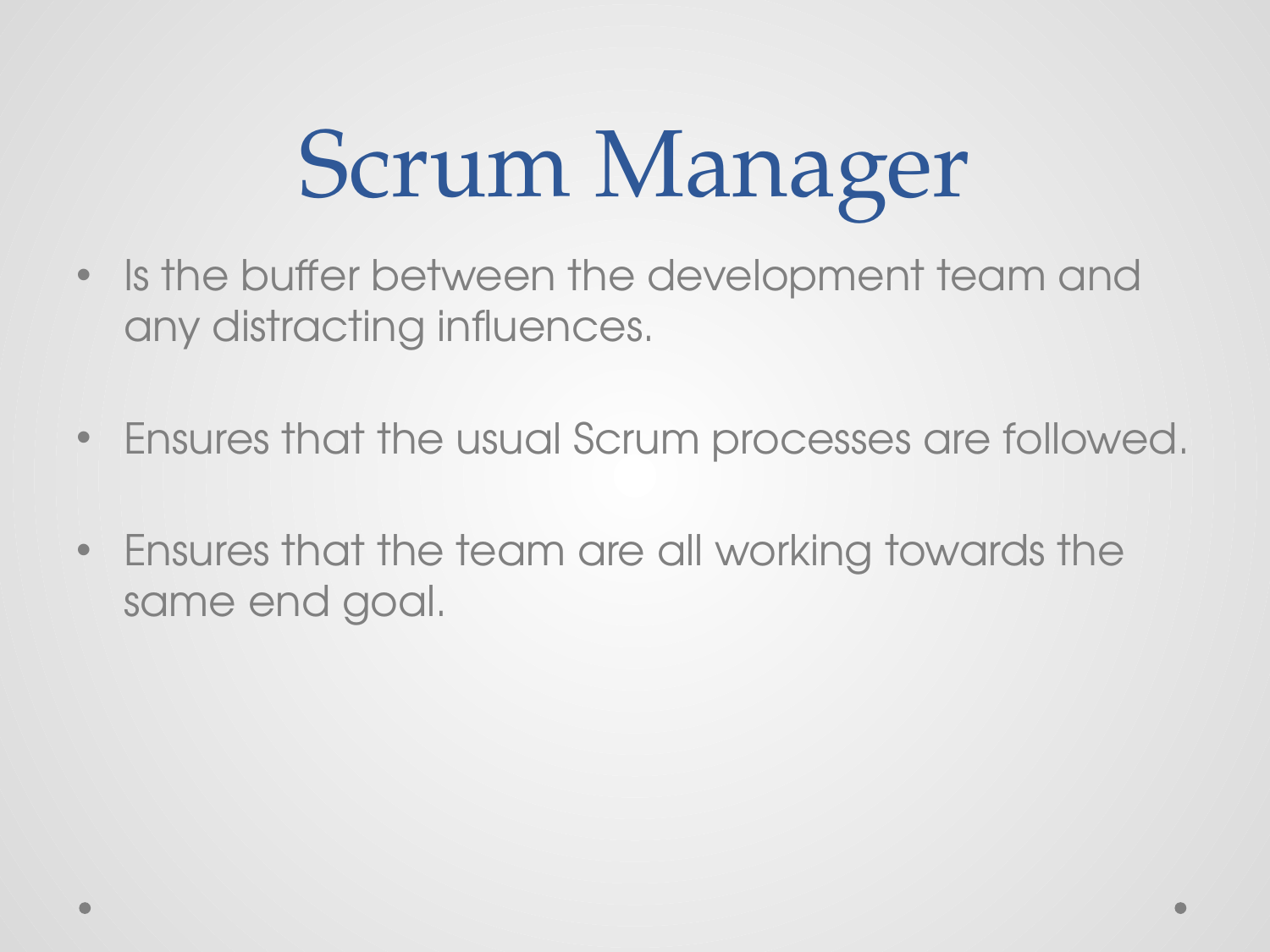

# Scrum Manager
Is the buffer between the development team and any distracting influences.
Ensures that the usual Scrum processes are followed.
Ensures that the team are all working towards the same end goal.